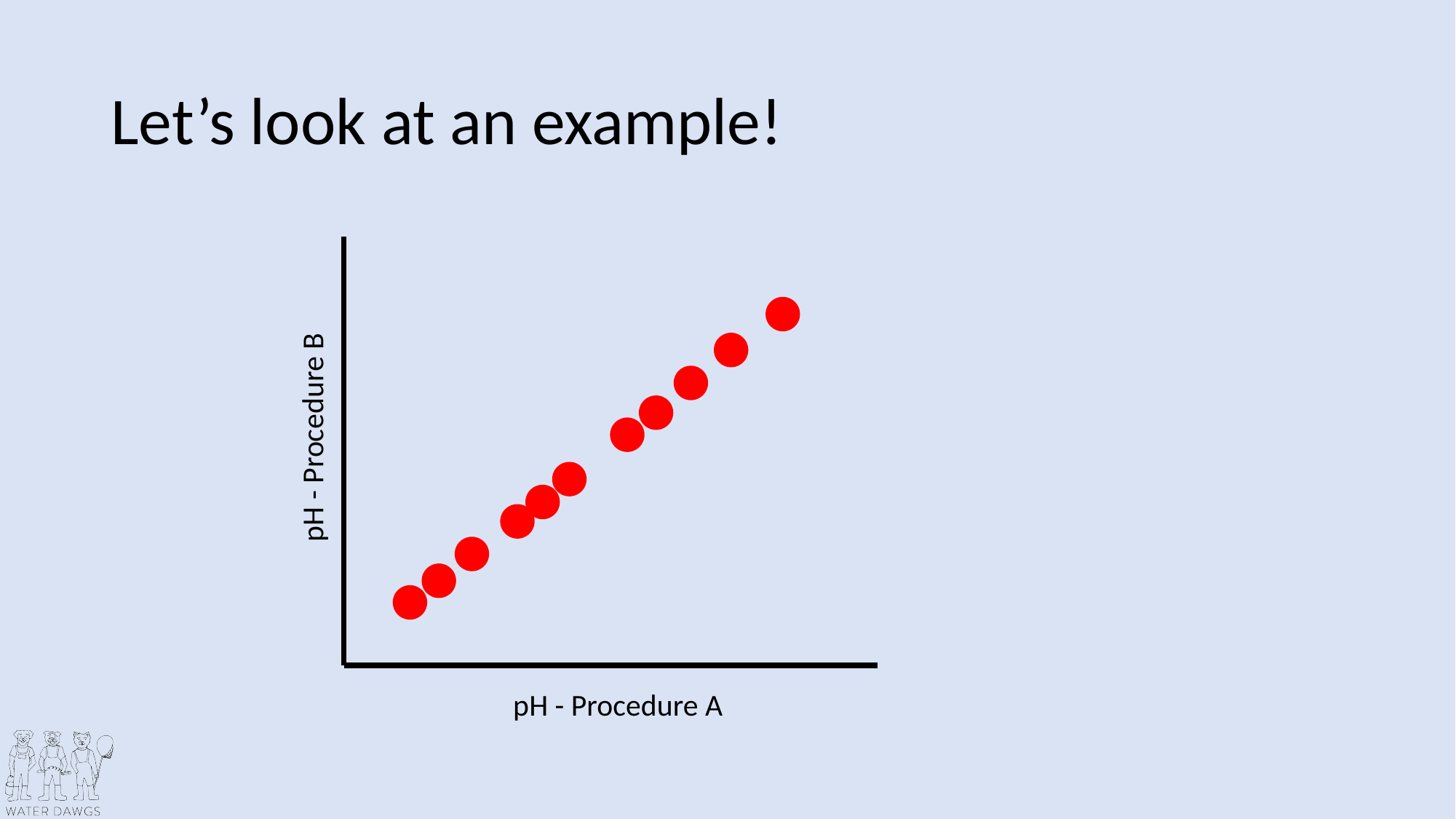

# Let’s look at an example!

pH - Procedure B

pH - Procedure A